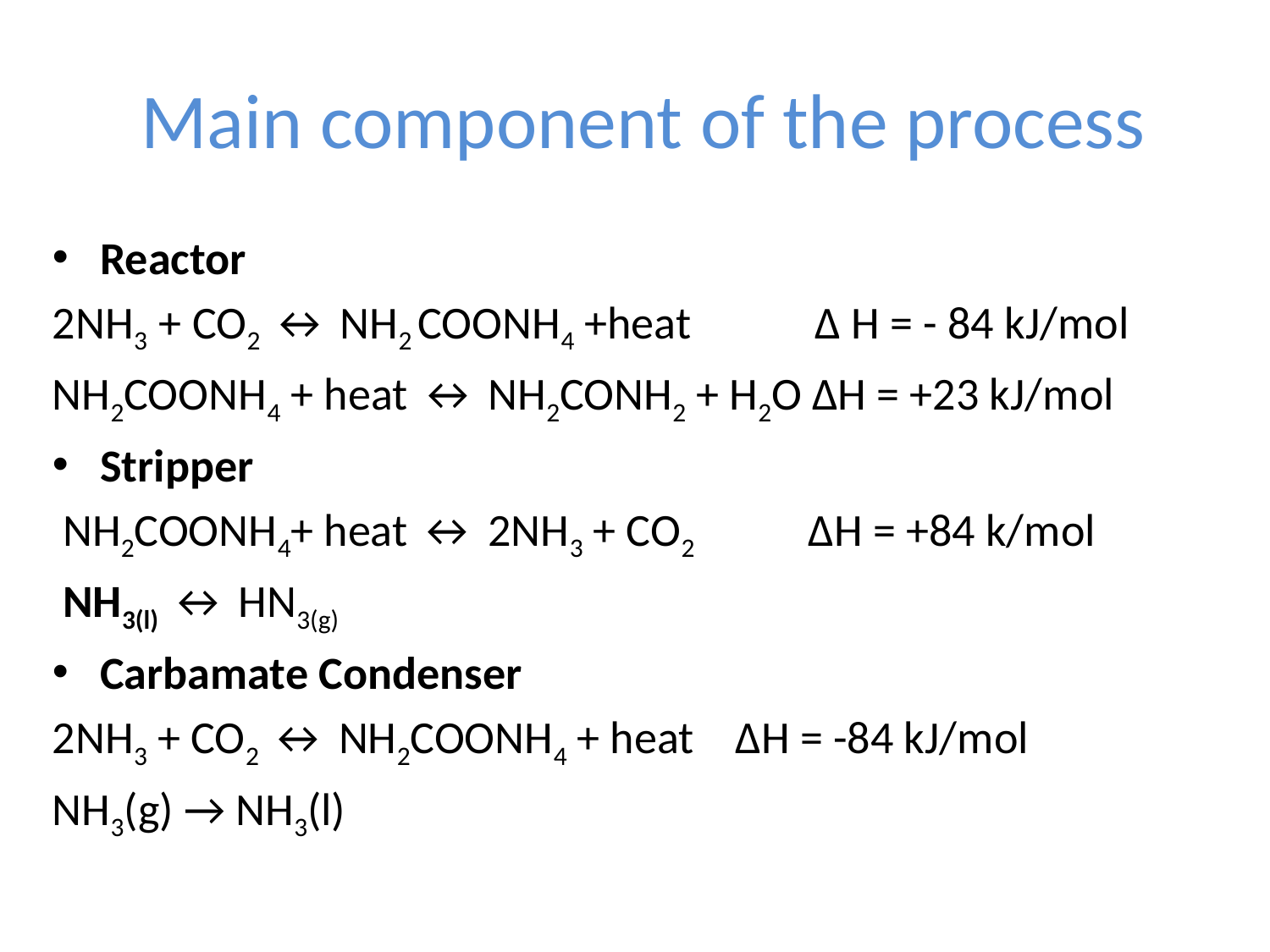

# Main component of the process
Reactor
2NH3  + CO2 ↔ NH2 COONH4 +heat            Δ H = - 84 kJ/mol
NH2COONH4 + heat ↔ NH2CONH2 + H2O ΔH = +23 kJ/mol
Stripper
 NH2COONH4+ heat ↔ 2NH3 + CO2           ΔH = +84 k/mol
 NH3(l) ↔ HN3(g)
Carbamate Condenser
2NH3 + CO2 ↔ NH2COONH4 + heat    ΔH = -84 kJ/mol
NH3(g) → NH3(l)